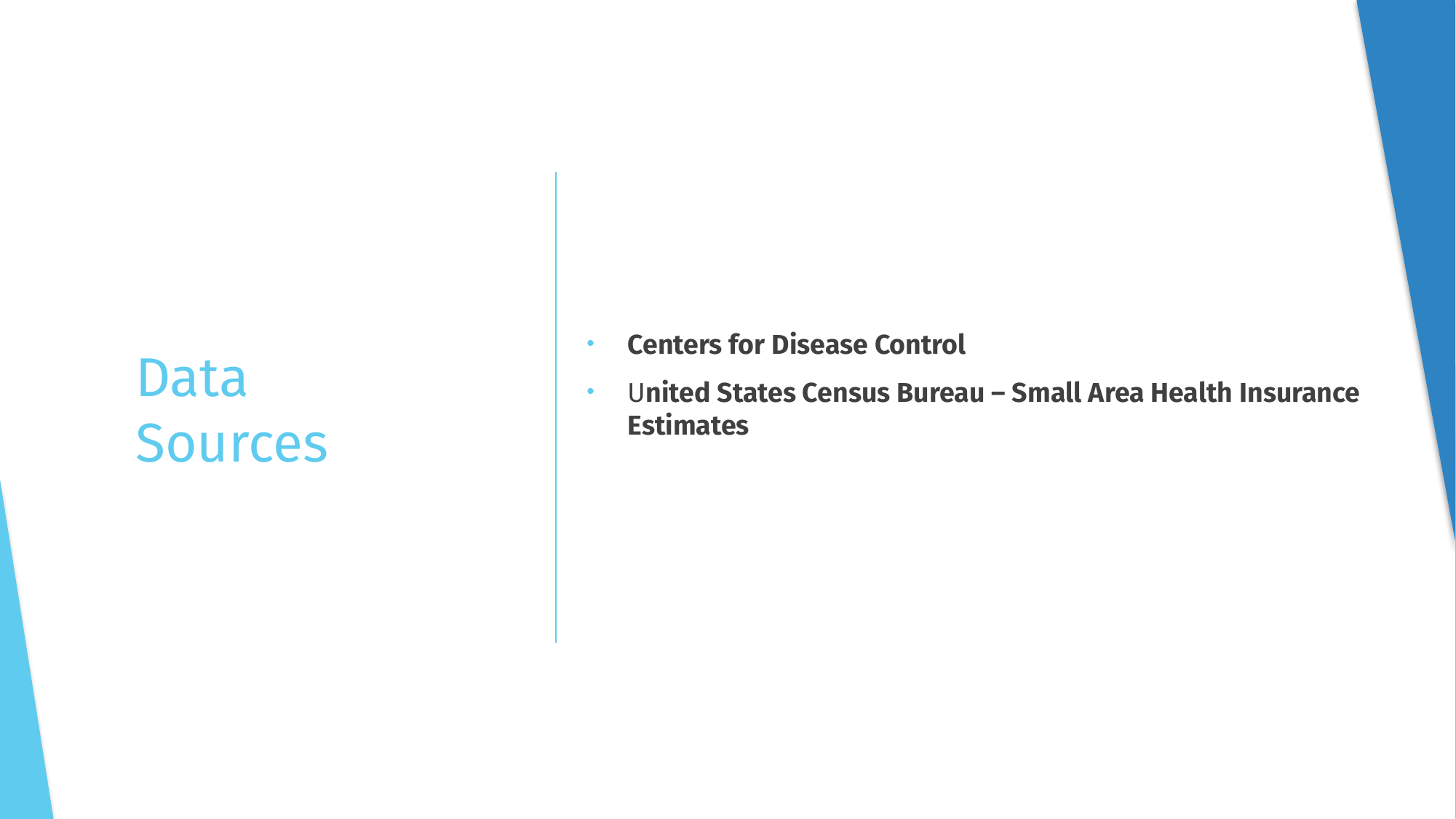

Centers for Disease Control
United States Census Bureau – Small Area Health Insurance Estimates

# Data Sources